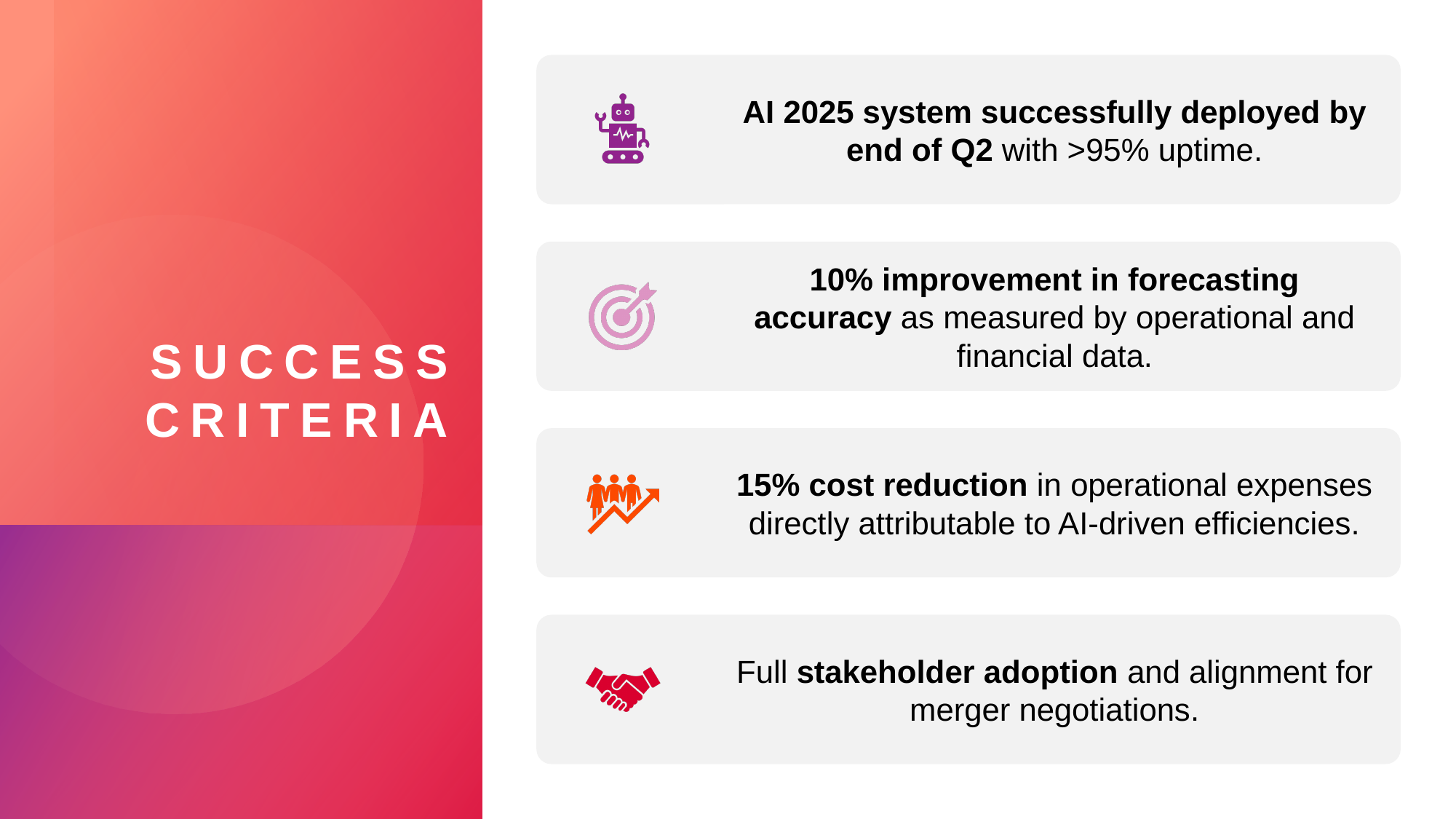

AI 2025 system successfully deployed by end of Q2 with >95% uptime.
10% improvement in forecasting accuracy as measured by operational and financial data.
15% cost reduction in operational expenses directly attributable to AI-driven efficiencies.
Full stakeholder adoption and alignment for merger negotiations.
# Success Criteria